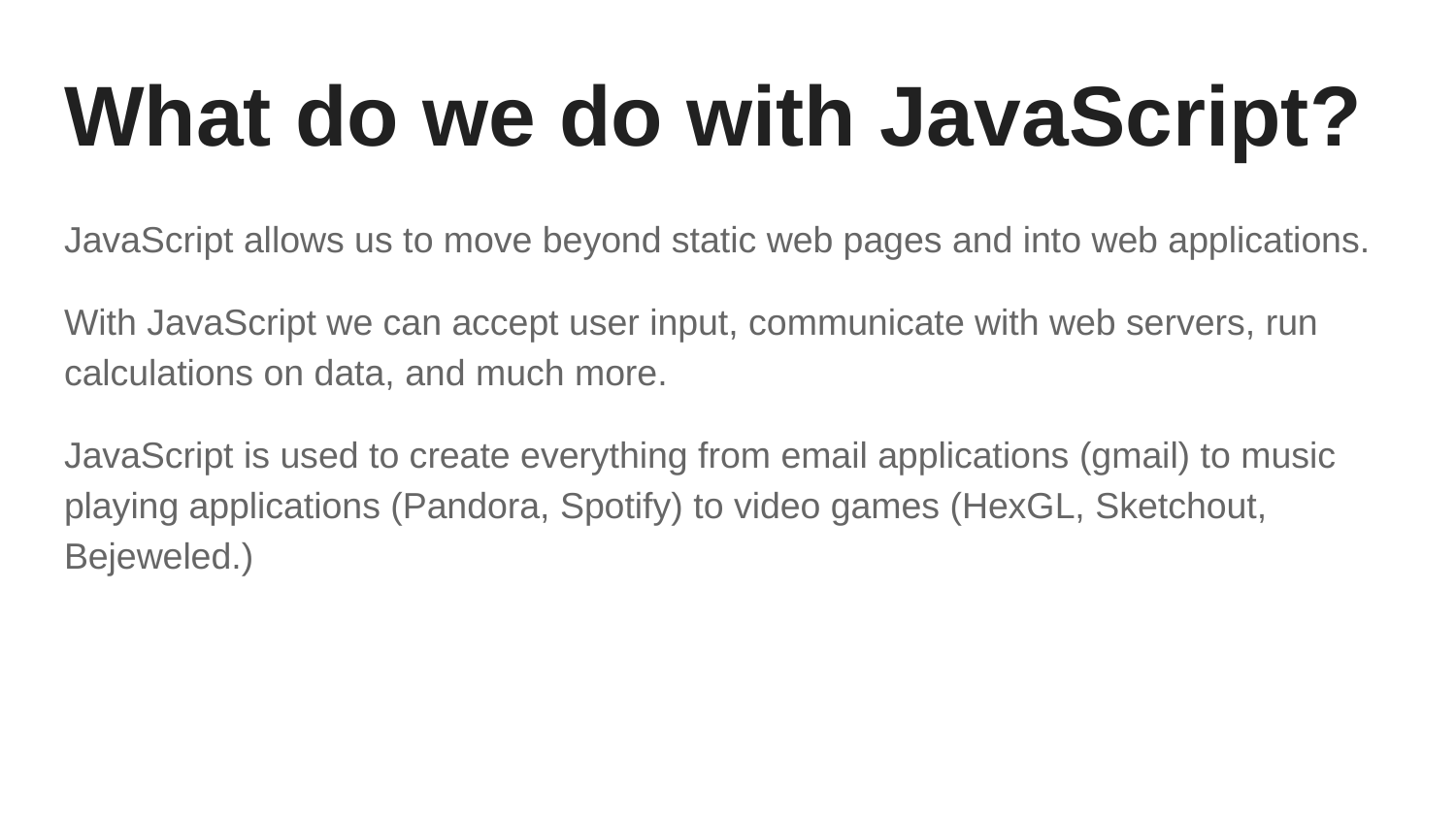

# What do we do with JavaScript?
JavaScript allows us to move beyond static web pages and into web applications.
With JavaScript we can accept user input, communicate with web servers, run calculations on data, and much more.
JavaScript is used to create everything from email applications (gmail) to music playing applications (Pandora, Spotify) to video games (HexGL, Sketchout, Bejeweled.)